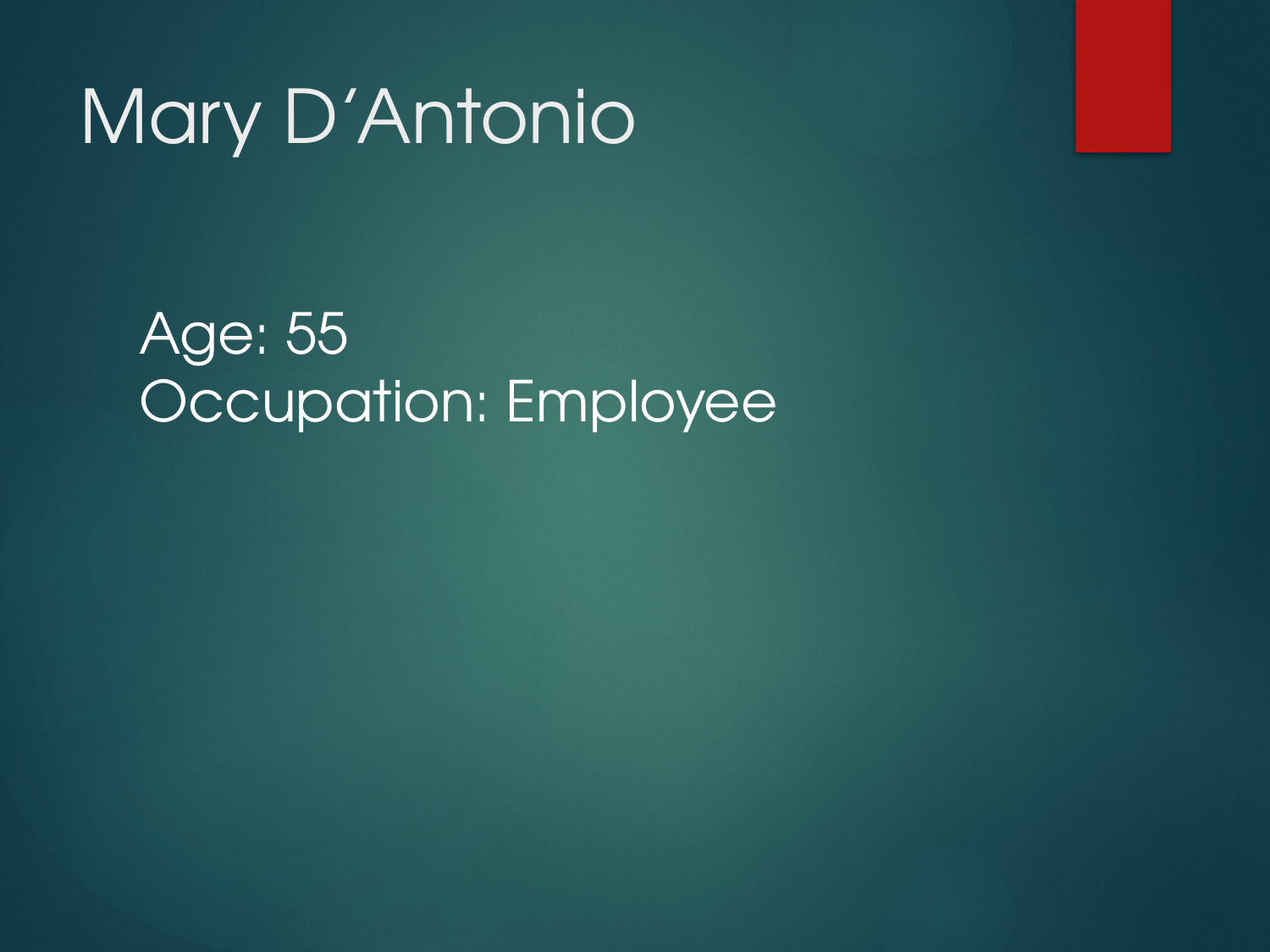

# Mary D’Antonio

Age: 55
Occupation: Employee